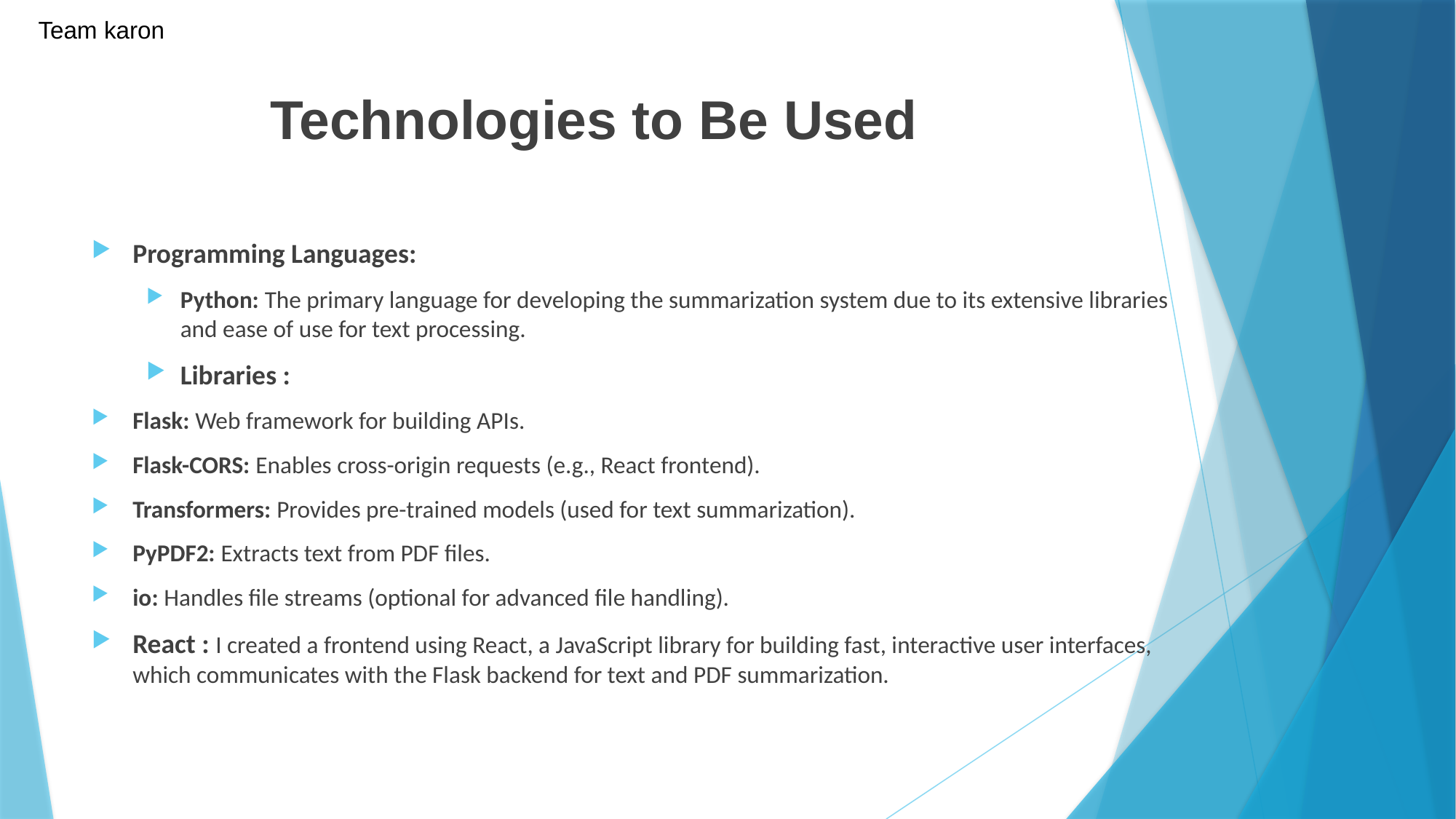

Team karon
# Technologies to Be Used
Programming Languages:
Python: The primary language for developing the summarization system due to its extensive libraries and ease of use for text processing.
Libraries :
Flask: Web framework for building APIs.
Flask-CORS: Enables cross-origin requests (e.g., React frontend).
Transformers: Provides pre-trained models (used for text summarization).
PyPDF2: Extracts text from PDF files.
io: Handles file streams (optional for advanced file handling).
React : I created a frontend using React, a JavaScript library for building fast, interactive user interfaces, which communicates with the Flask backend for text and PDF summarization.